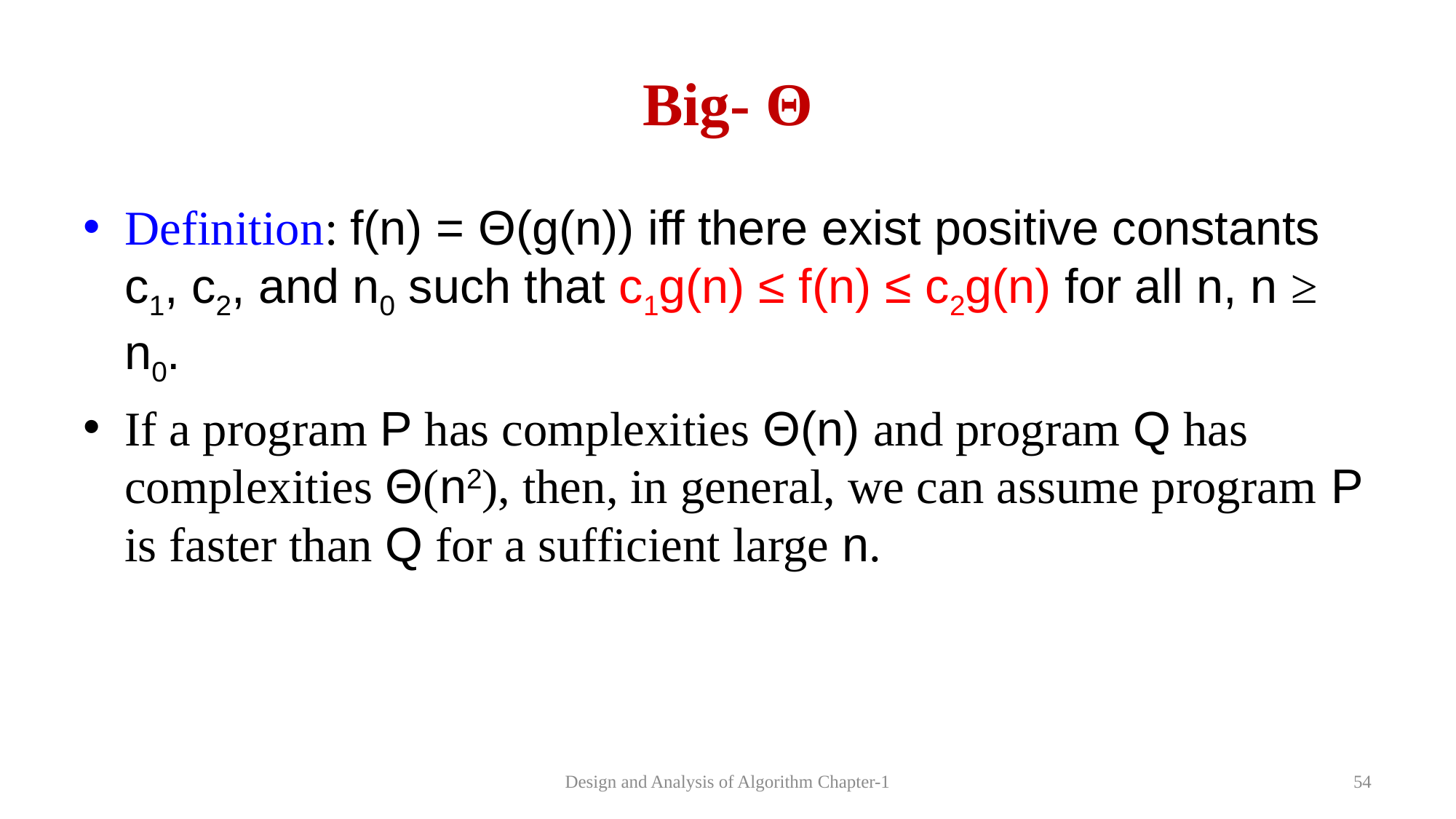

# Big- Θ
Definition: f(n) = Θ(g(n)) iff there exist positive constants c1, c2, and n0 such that c1g(n) ≤ f(n) ≤ c2g(n) for all n, n ≥ n0.
If a program P has complexities Θ(n) and program Q has complexities Θ(n2), then, in general, we can assume program P is faster than Q for a sufficient large n.

Design and Analysis of Algorithm Chapter-1
54